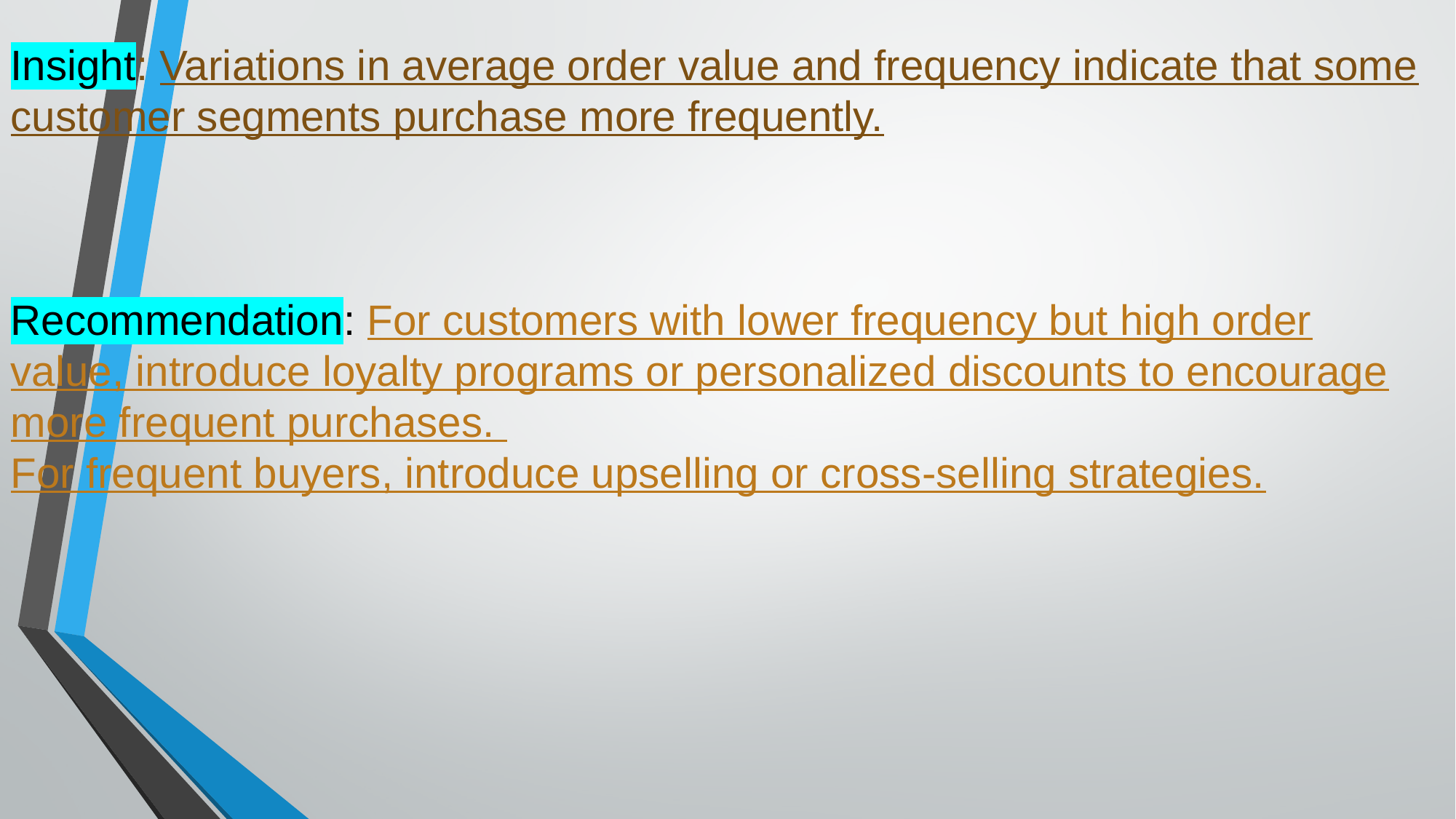

Insight: Variations in average order value and frequency indicate that some customer segments purchase more frequently.

Recommendation: For customers with lower frequency but high order value, introduce loyalty programs or personalized discounts to encourage more frequent purchases.
For frequent buyers, introduce upselling or cross-selling strategies.